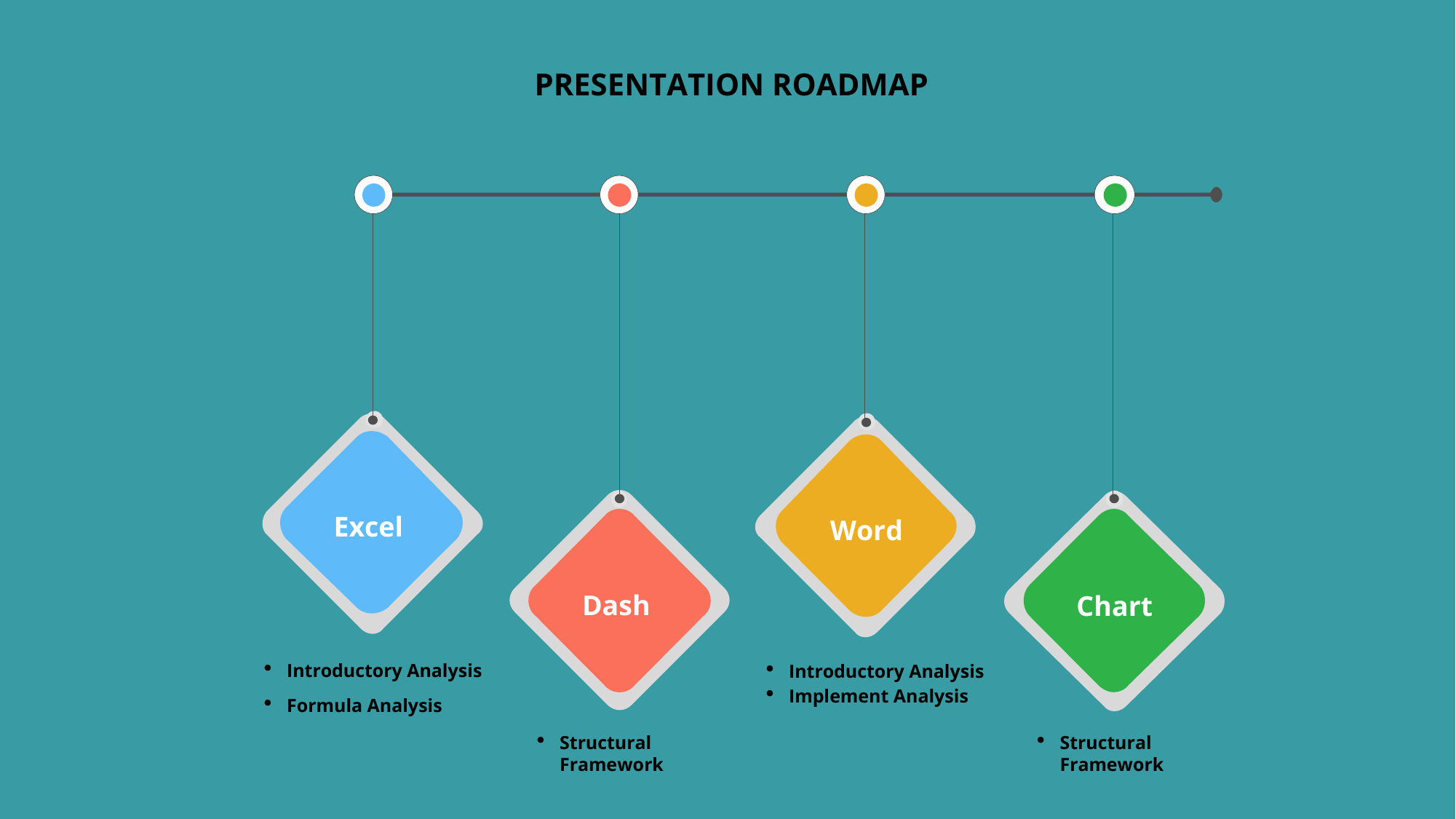

PRESENTATION ROADMAP

Excel
Word

Dash
Chart
Introductory Analysis
Implement Analysis
Introductory Analysis
Formula Analysis
Structural Framework
Structural Framework